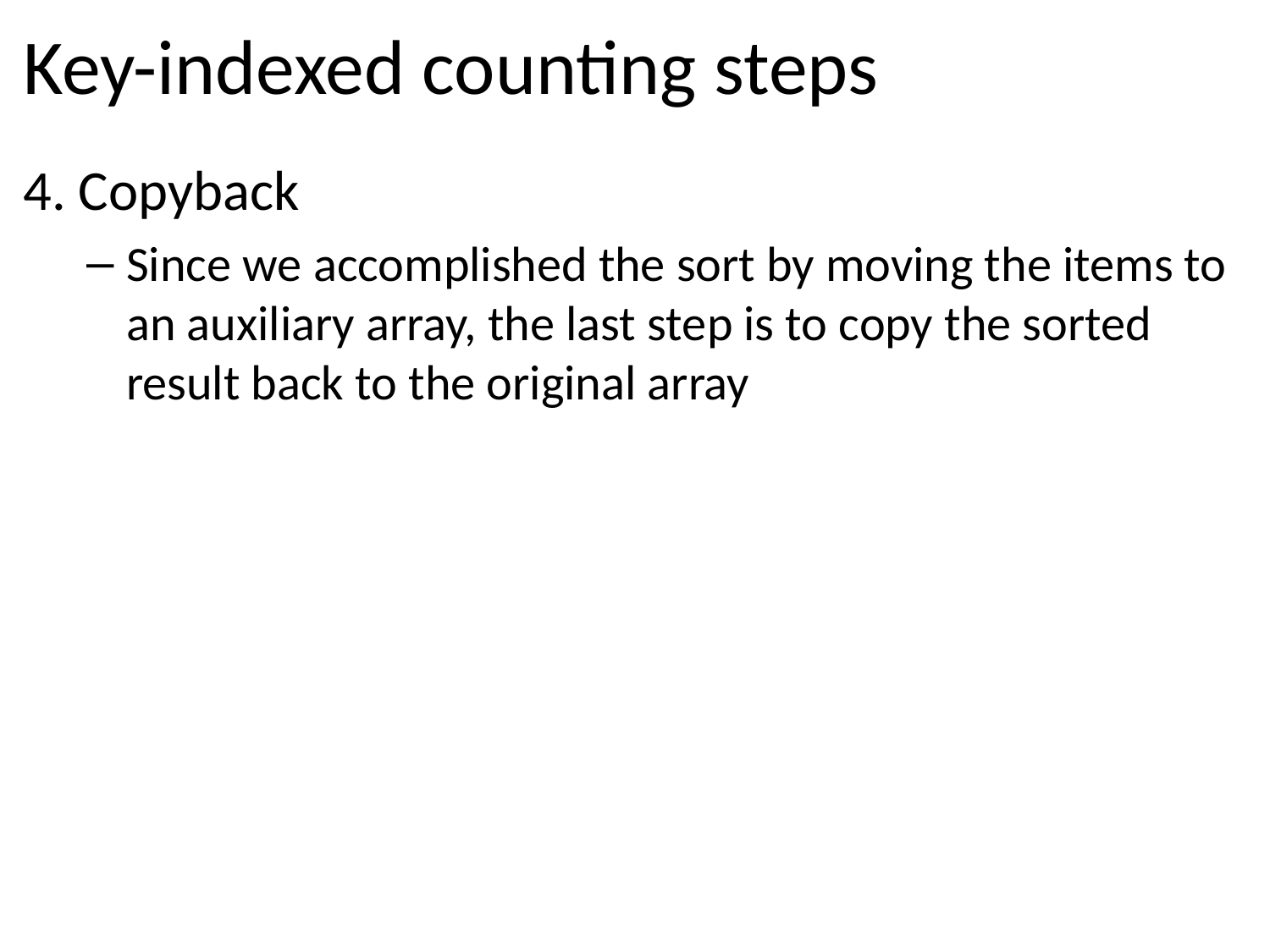

# Key-indexed counting steps
4. Copyback
Since we accomplished the sort by moving the items to an auxiliary array, the last step is to copy the sorted result back to the original array